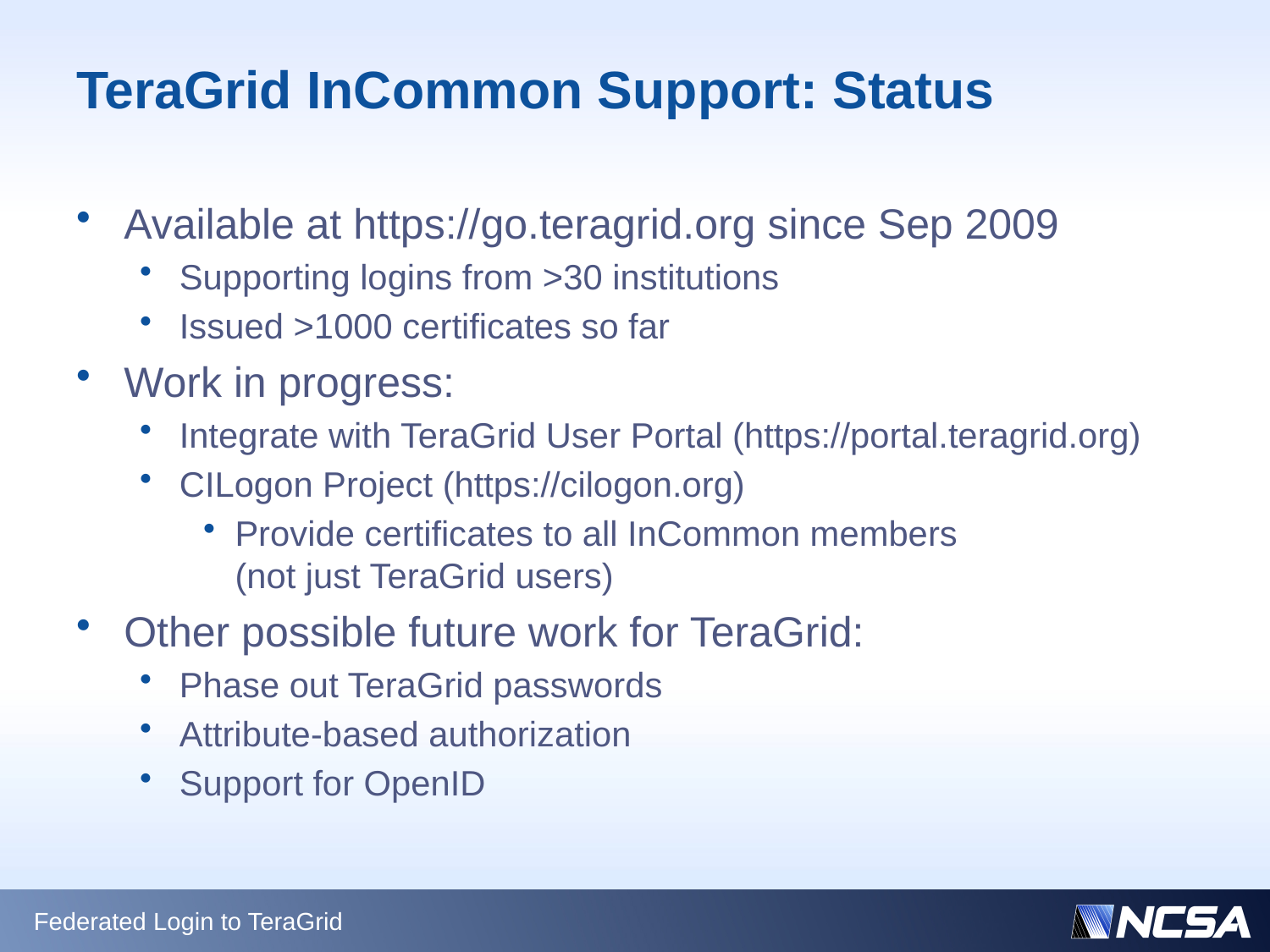

# TeraGrid InCommon Support: Status
Available at https://go.teragrid.org since Sep 2009
Supporting logins from >30 institutions
Issued >1000 certificates so far
Work in progress:
Integrate with TeraGrid User Portal (https://portal.teragrid.org)
CILogon Project (https://cilogon.org)
Provide certificates to all InCommon members
(not just TeraGrid users)
Other possible future work for TeraGrid:
Phase out TeraGrid passwords
Attribute-based authorization
Support for OpenID
Federated Login to TeraGrid